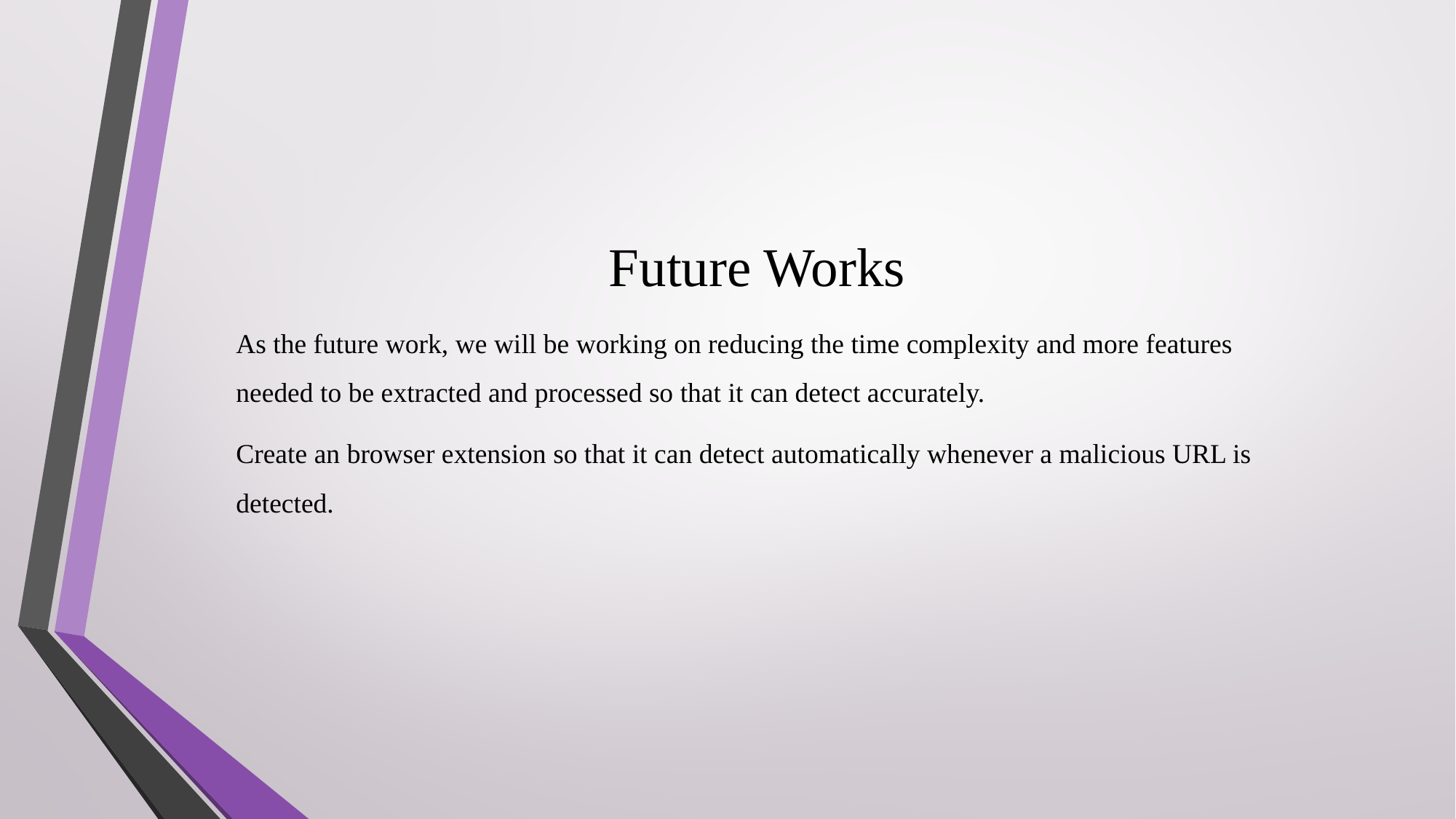

Future Works
As the future work, we will be working on reducing the time complexity and more features needed to be extracted and processed so that it can detect accurately.
Create an browser extension so that it can detect automatically whenever a malicious URL is detected.